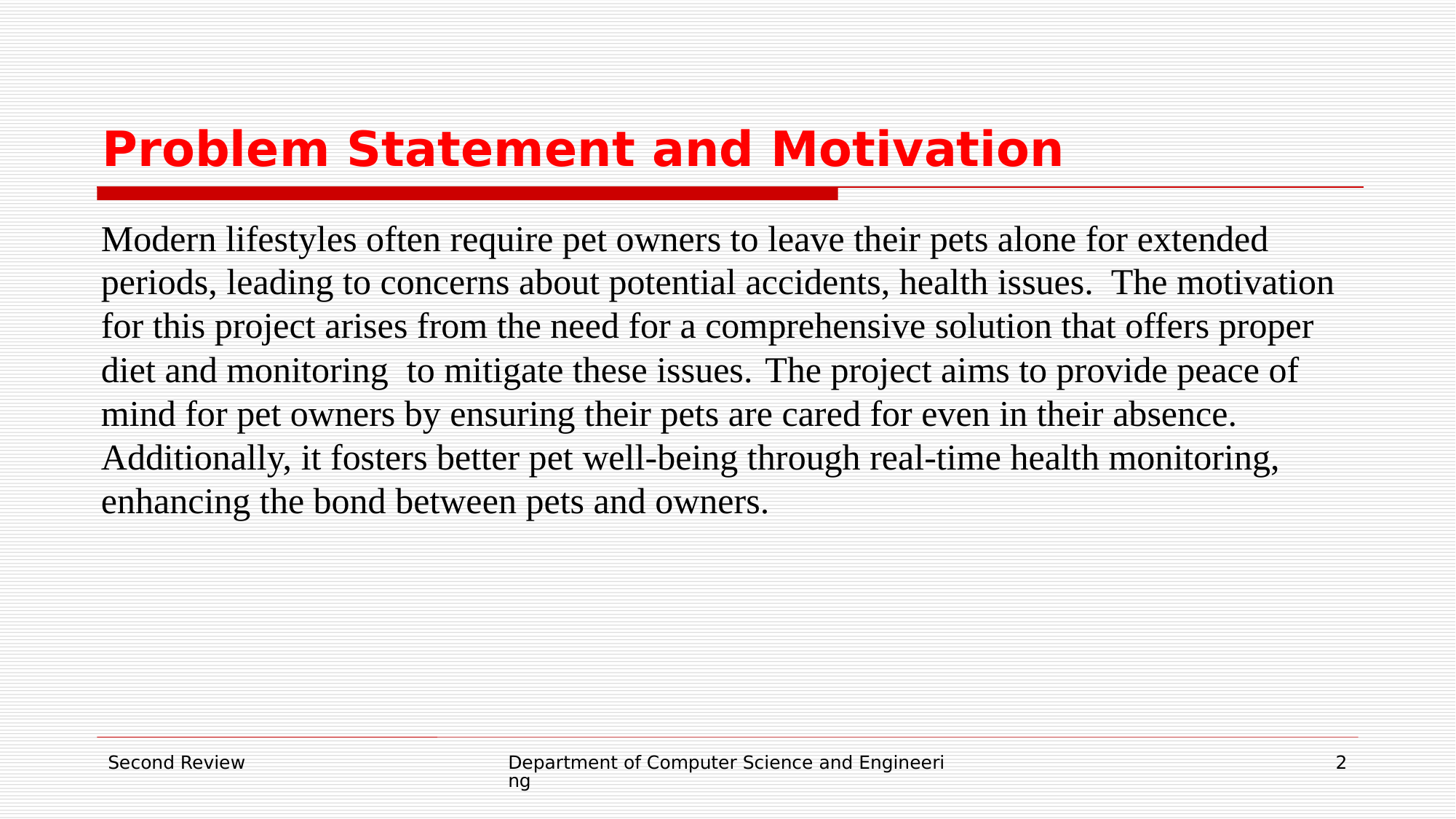

# Problem Statement and Motivation
Modern lifestyles often require pet owners to leave their pets alone for extended periods, leading to concerns about potential accidents, health issues.  The motivation for this project arises from the need for a comprehensive solution that offers proper diet and monitoring  to mitigate these issues. The project aims to provide peace of mind for pet owners by ensuring their pets are cared for even in their absence. Additionally, it fosters better pet well-being through real-time health monitoring, enhancing the bond between pets and owners.

Second Review
Department of Computer Science and Engineering
2